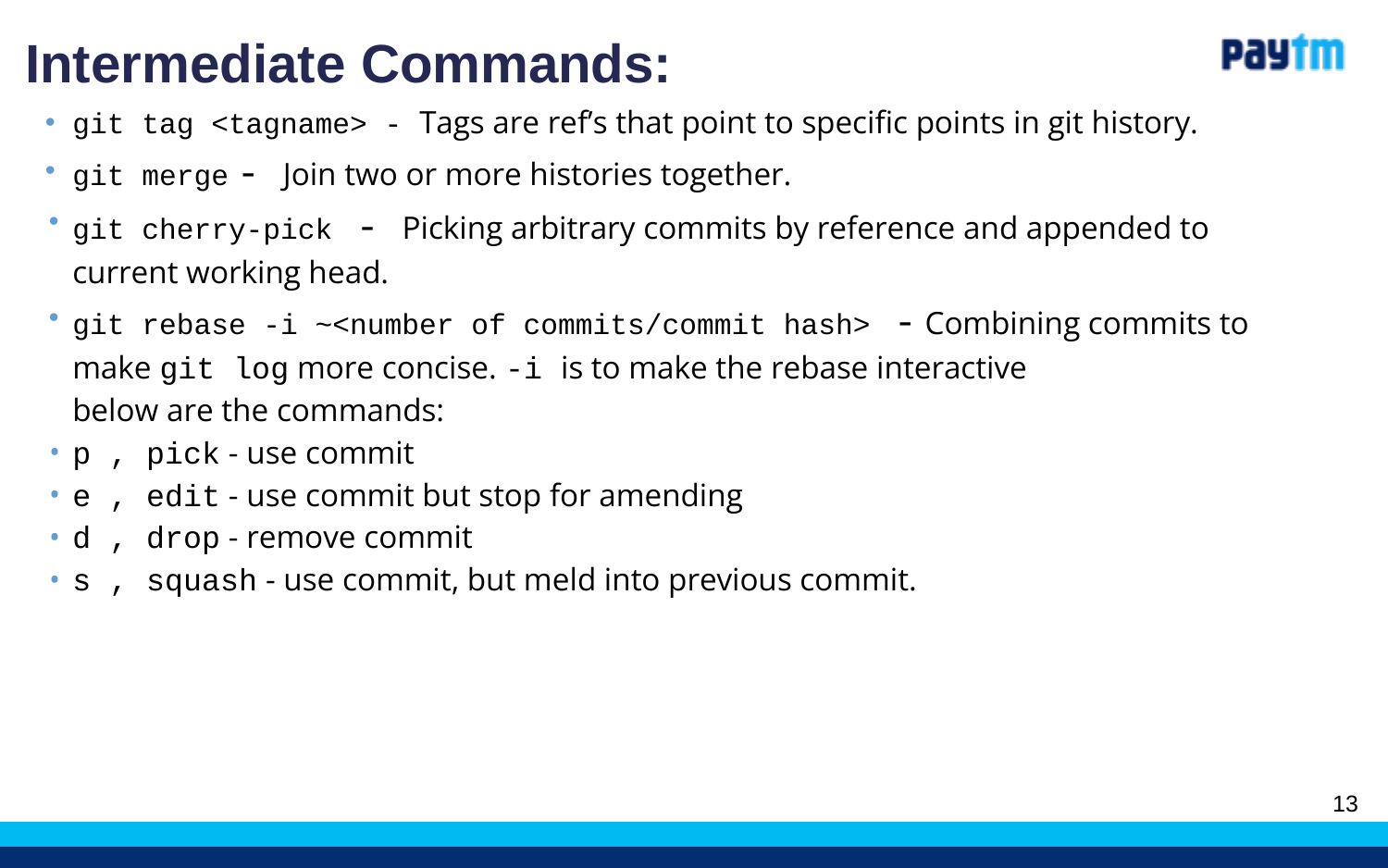

# Intermediate Commands:
git tag <tagname> - Tags are ref’s that point to specific points in git history.
git merge - Join two or more histories together.
git cherry-pick - Picking arbitrary commits by reference and appended to current working head.
git rebase -i ~<number of commits/commit hash> - Combining commits to make git log more concise. -i is to make the rebase interactive
below are the commands:
p , pick - use commit
e , edit - use commit but stop for amending
d , drop - remove commit
s , squash - use commit, but meld into previous commit.

13